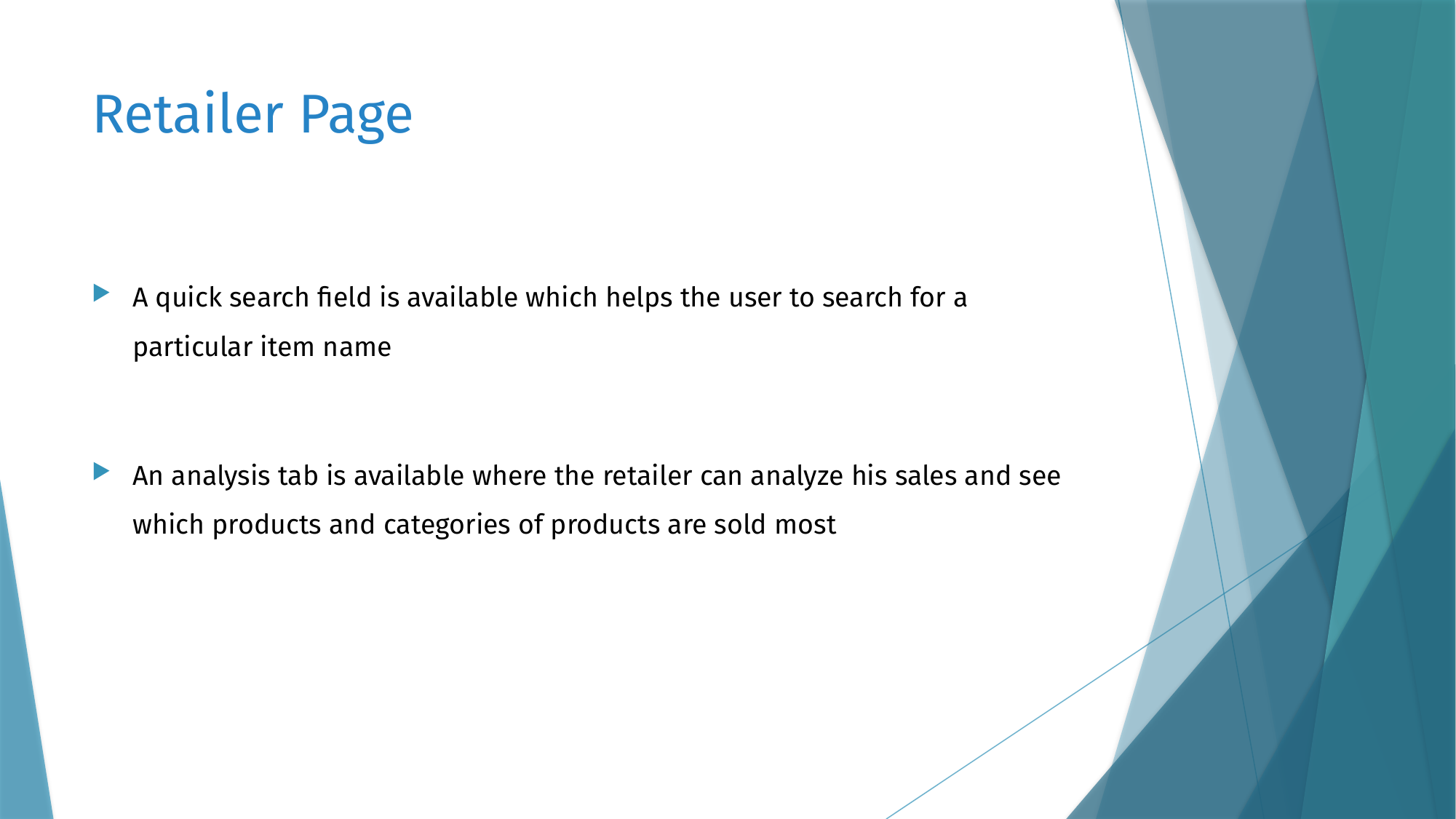

# Retailer Page
A quick search field is available which helps the user to search for a particular item name

An analysis tab is available where the retailer can analyze his sales and see which products and categories of products are sold most